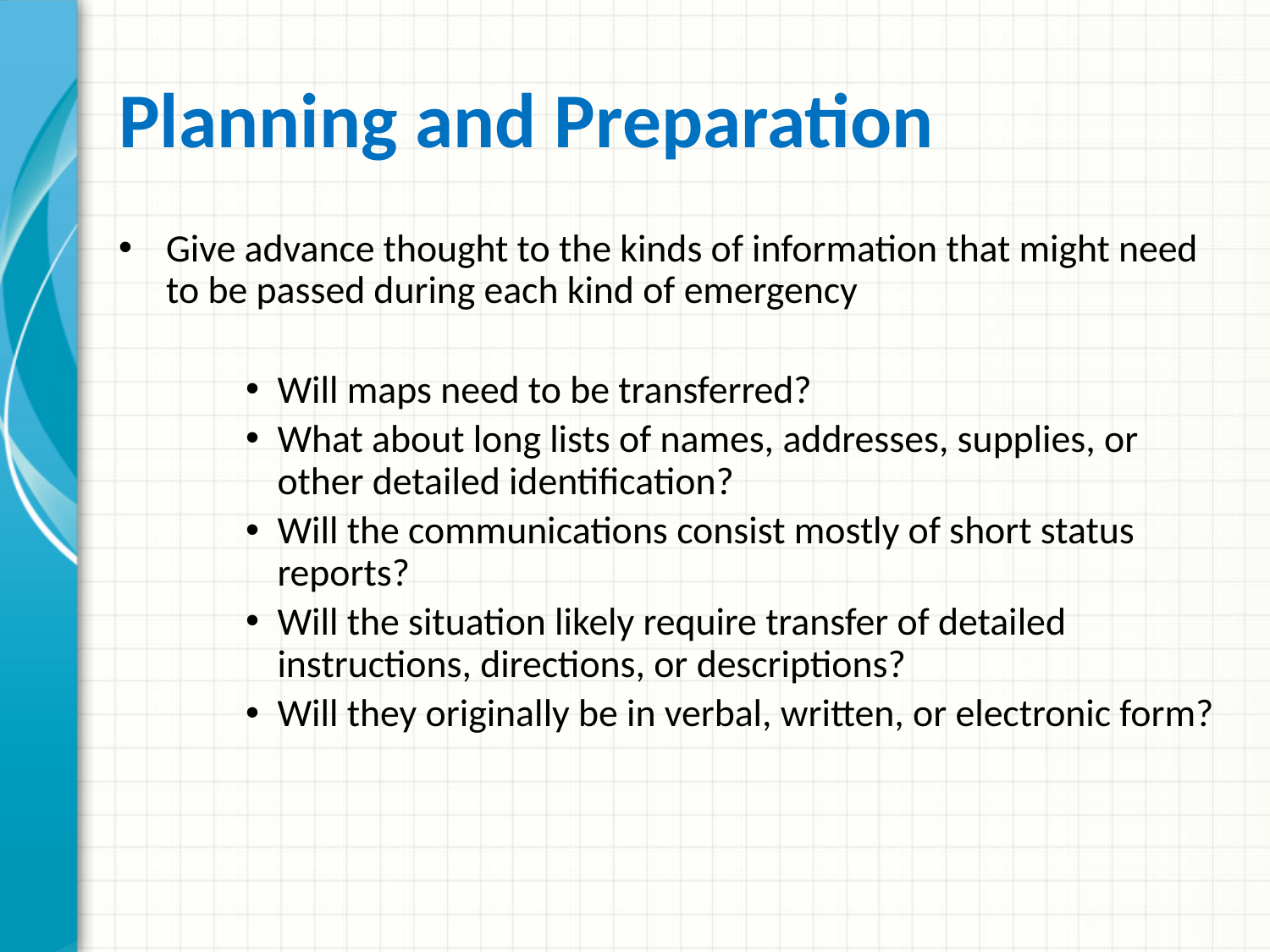

# Planning and Preparation
Give advance thought to the kinds of information that might need to be passed during each kind of emergency

Will maps need to be transferred?
What about long lists of names, addresses, supplies, or other detailed identification?
Will the communications consist mostly of short status reports?
Will the situation likely require transfer of detailed instructions, directions, or descriptions?
Will they originally be in verbal, written, or electronic form?